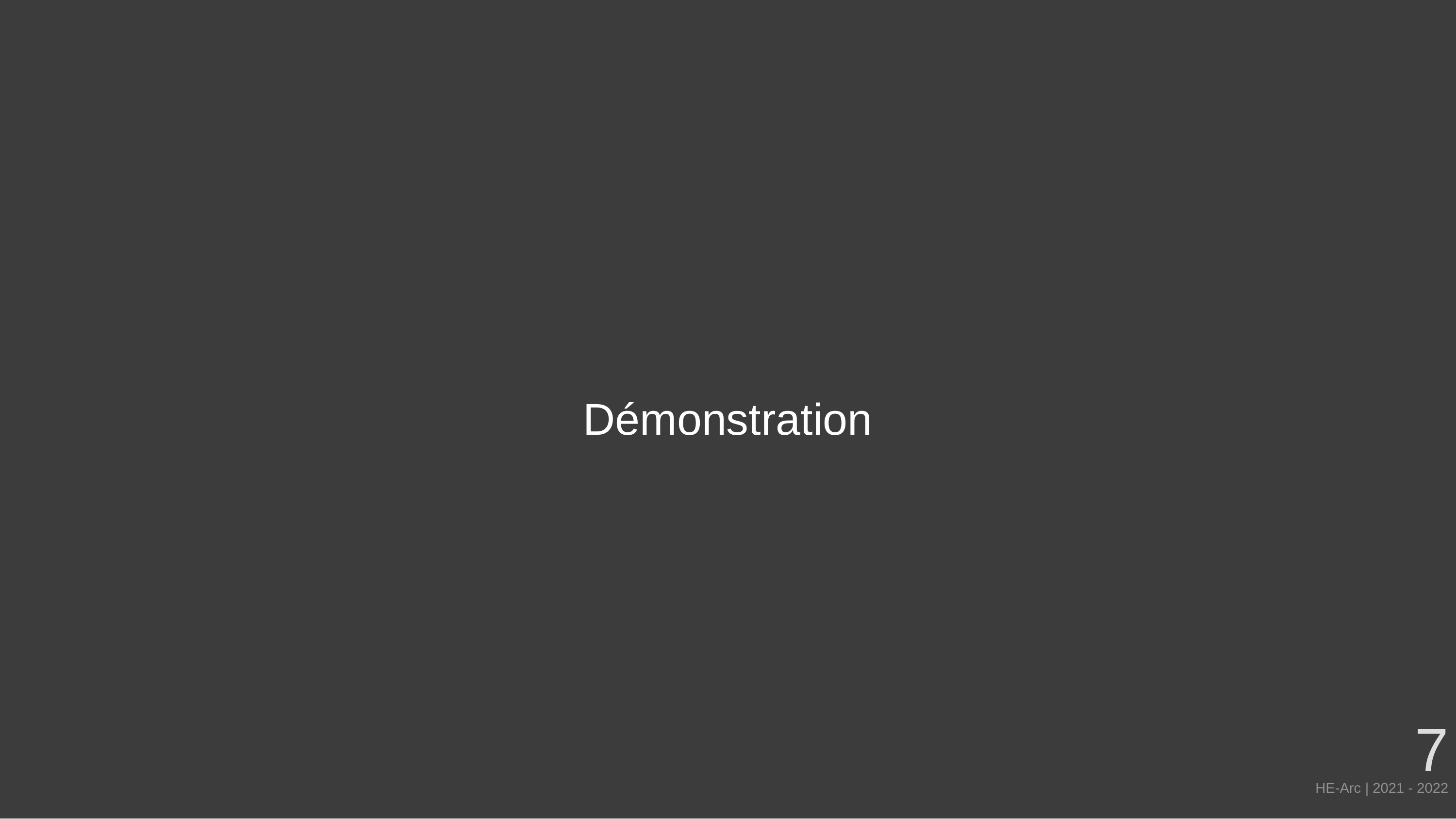

# Démonstration
7
HE-Arc | 2021 - 2022